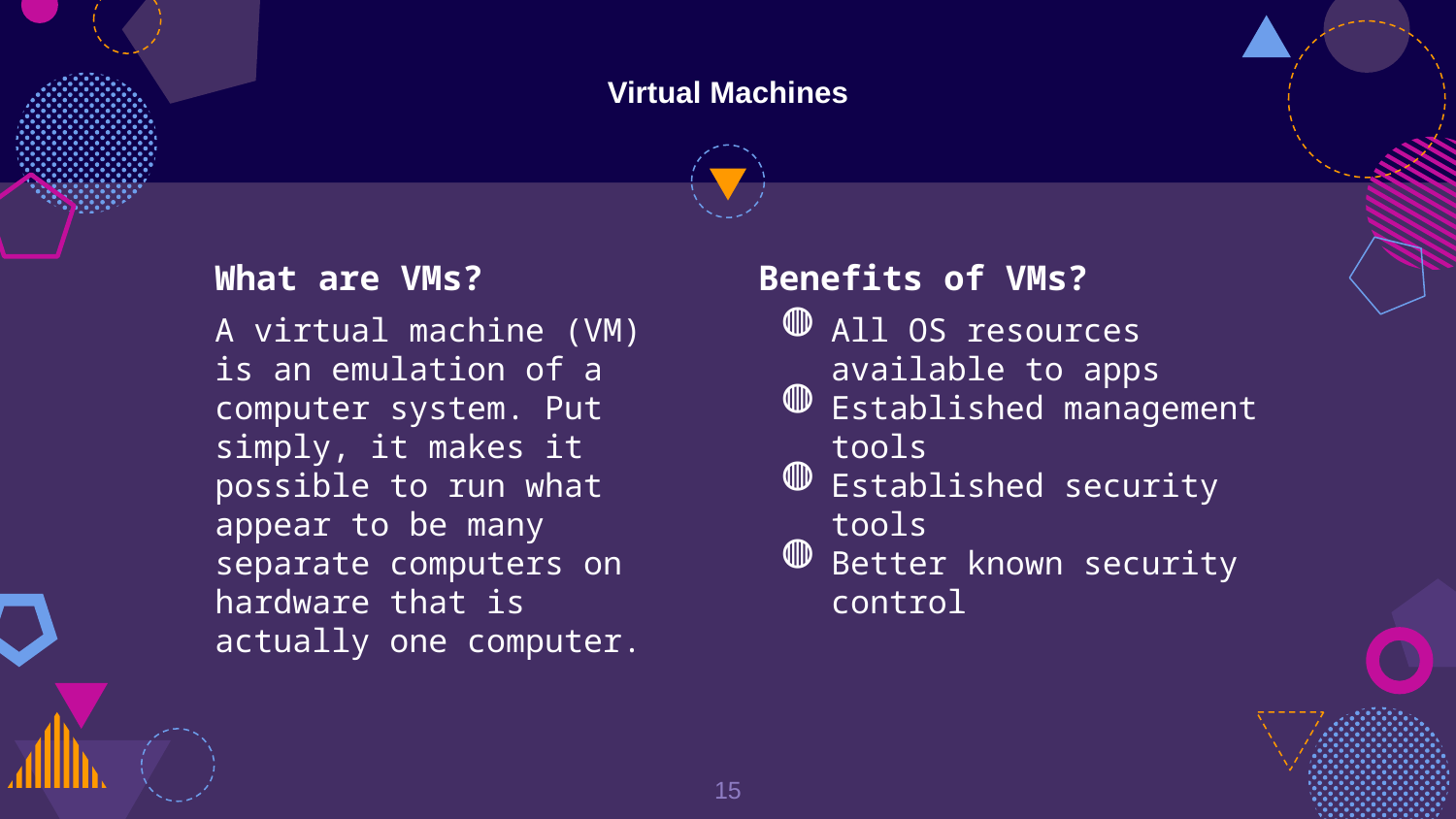

# Virtual Machines
What are VMs?
A virtual machine (VM) is an emulation of a computer system. Put simply, it makes it possible to run what appear to be many separate computers on hardware that is actually one computer.
Benefits of VMs?
All OS resources available to apps
Established management tools
Established security tools
Better known security control
15